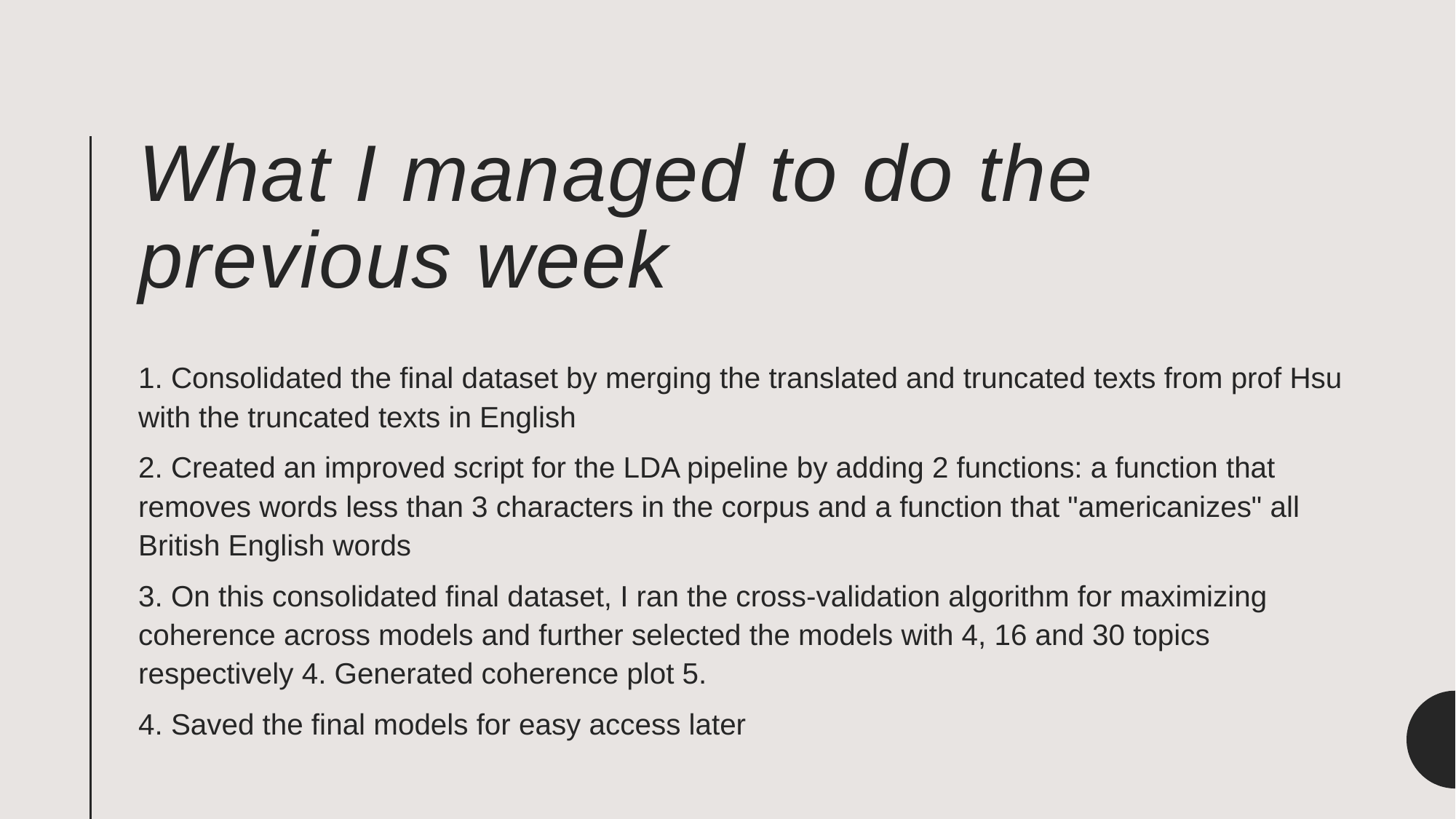

# What I managed to do the previous week
1. Consolidated the final dataset by merging the translated and truncated texts from prof Hsu with the truncated texts in English
2. Created an improved script for the LDA pipeline by adding 2 functions: a function that removes words less than 3 characters in the corpus and a function that "americanizes" all British English words
3. On this consolidated final dataset, I ran the cross-validation algorithm for maximizing coherence across models and further selected the models with 4, 16 and 30 topics respectively 4. Generated coherence plot 5.
4. Saved the final models for easy access later